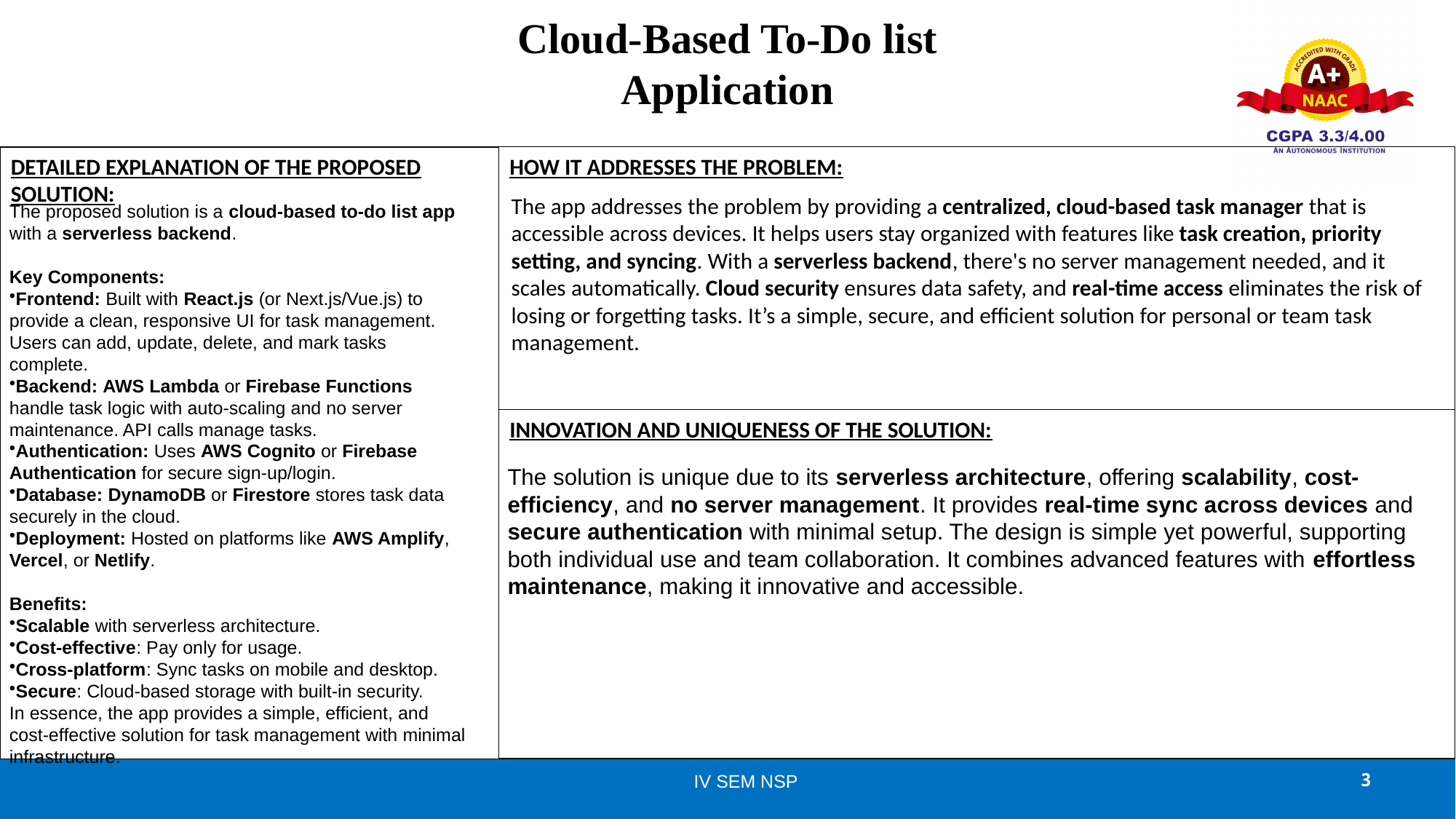

# Cloud-Based To-Do list Application

DETAILED EXPLANATION OF THE PROPOSED SOLUTION:

HOW IT ADDRESSES THE PROBLEM:

The app addresses the problem by providing a centralized, cloud-based task manager that is accessible across devices. It helps users stay organized with features like task creation, priority setting, and syncing. With a serverless backend, there's no server management needed, and it scales automatically. Cloud security ensures data safety, and real-time access eliminates the risk of losing or forgetting tasks. It’s a simple, secure, and efficient solution for personal or team task management.
The proposed solution is a cloud-based to-do list app with a serverless backend.

Key Components:
Frontend: Built with React.js (or Next.js/Vue.js) to provide a clean, responsive UI for task management. Users can add, update, delete, and mark tasks complete.
Backend: AWS Lambda or Firebase Functions handle task logic with auto-scaling and no server maintenance. API calls manage tasks.
Authentication: Uses AWS Cognito or Firebase Authentication for secure sign-up/login.
Database: DynamoDB or Firestore stores task data securely in the cloud.
Deployment: Hosted on platforms like AWS Amplify, Vercel, or Netlify.

Benefits:
Scalable with serverless architecture.
Cost-effective: Pay only for usage.
Cross-platform: Sync tasks on mobile and desktop.
Secure: Cloud-based storage with built-in security.
In essence, the app provides a simple, efficient, and cost-effective solution for task management with minimal infrastructure.

INNOVATION AND UNIQUENESS OF THE SOLUTION:

The solution is unique due to its serverless architecture, offering scalability, cost-efficiency, and no server management. It provides real-time sync across devices and secure authentication with minimal setup. The design is simple yet powerful, supporting both individual use and team collaboration. It combines advanced features with effortless maintenance, making it innovative and accessible.

IV SEM NSP
3